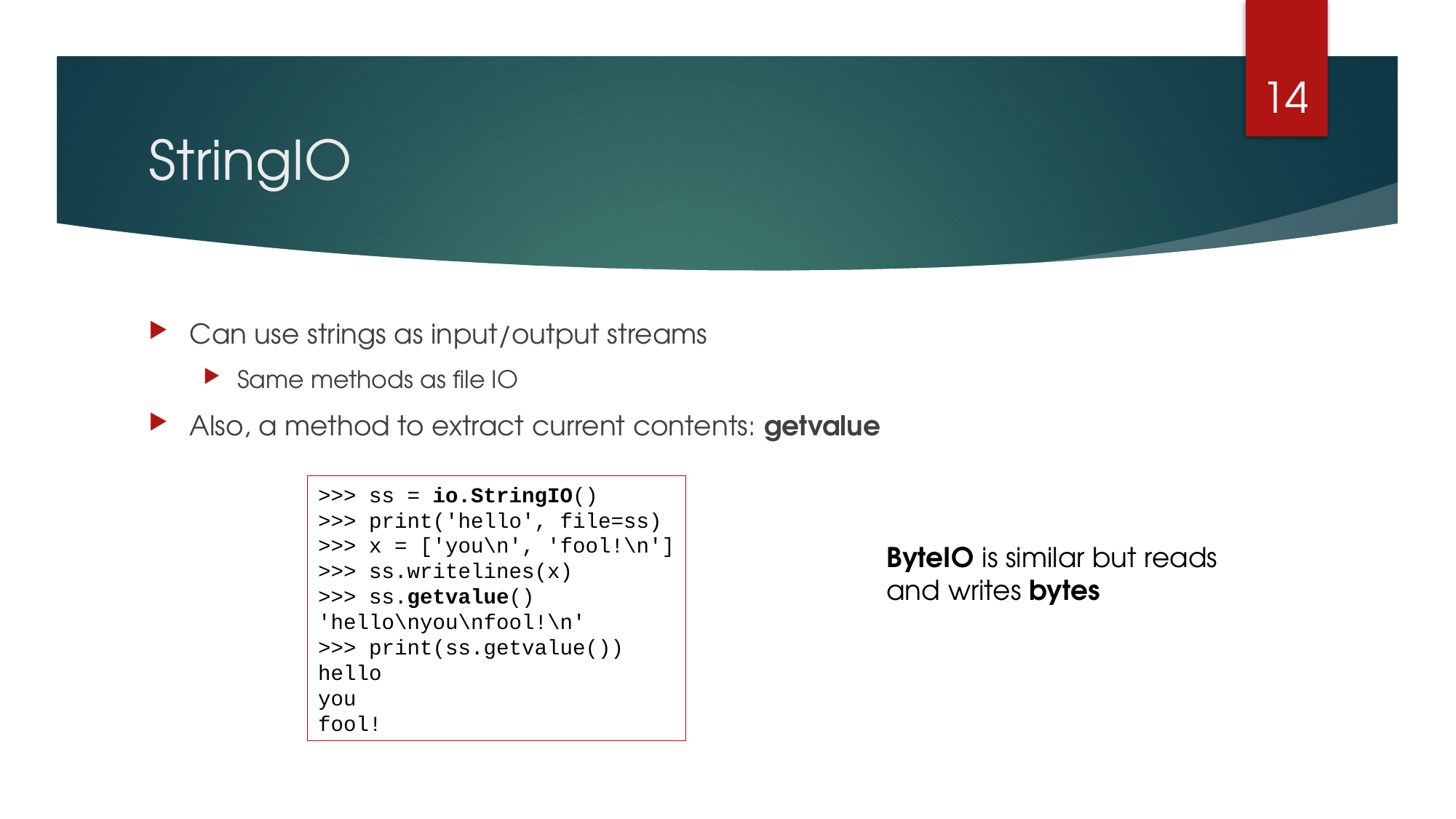

14
# StringIO
Can use strings as input/output streams
Same methods as file IO
Also, a method to extract current contents: getvalue
>>> ss = io.StringIO()
>>> print('hello', file=ss)
>>> x = ['you\n', 'fool!\n']
>>> ss.writelines(x)
>>> ss.getvalue()
'hello\nyou\nfool!\n'
>>> print(ss.getvalue())
hello
you
fool!
ByteIO is similar but reads and writes bytes